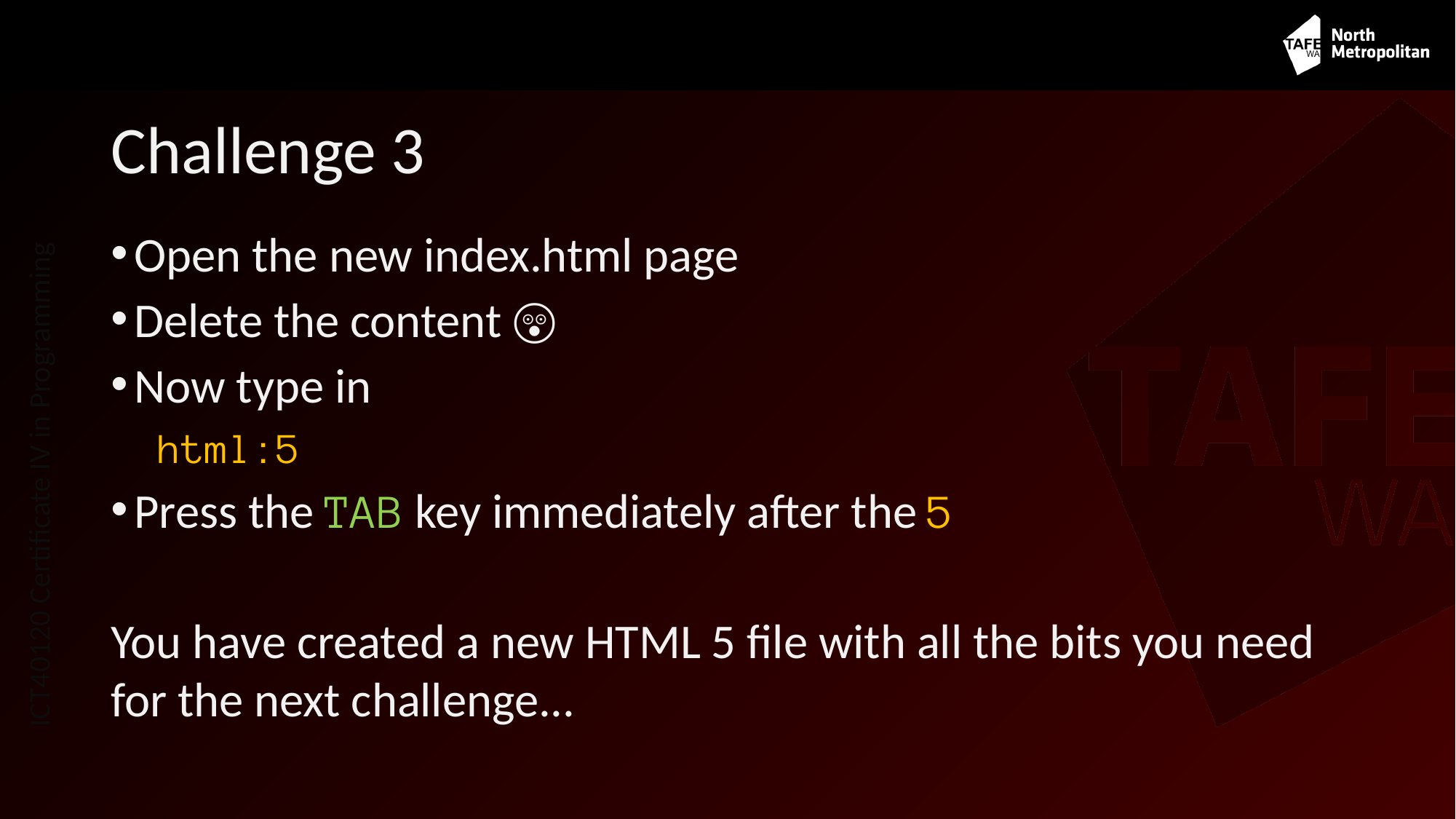

# Challenge 3
Open the new index.html page
Delete the content 😲
Now type in
html:5
Press the TAB key immediately after the 5

You have created a new HTML 5 file with all the bits you need for the next challenge...